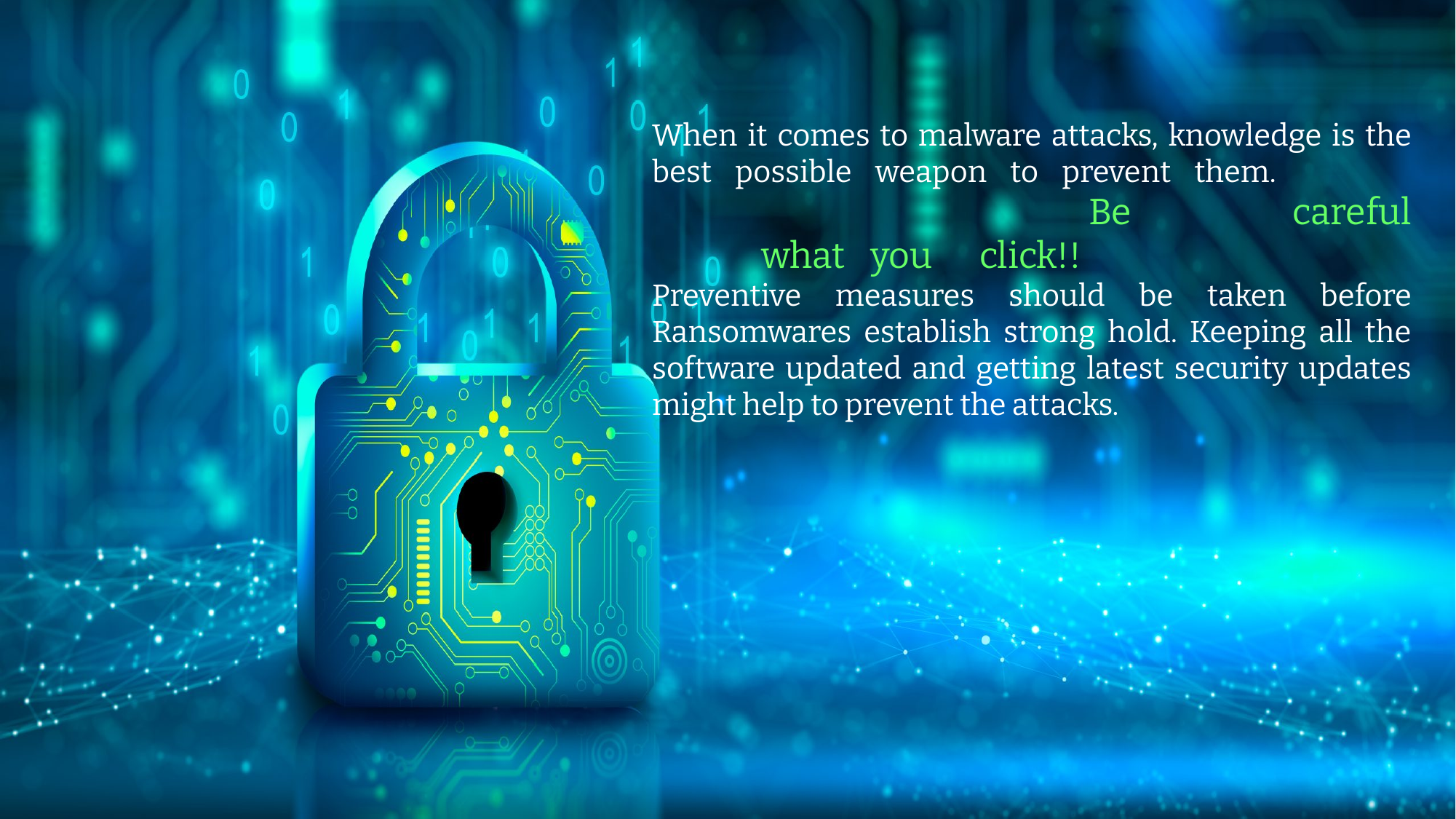

When it comes to malware attacks, knowledge is the best possible weapon to prevent them. 						Be	 careful 	what 	you 	click!!
Preventive measures should be taken before Ransomwares establish strong hold. Keeping all the software updated and getting latest security updates might help to prevent the attacks.